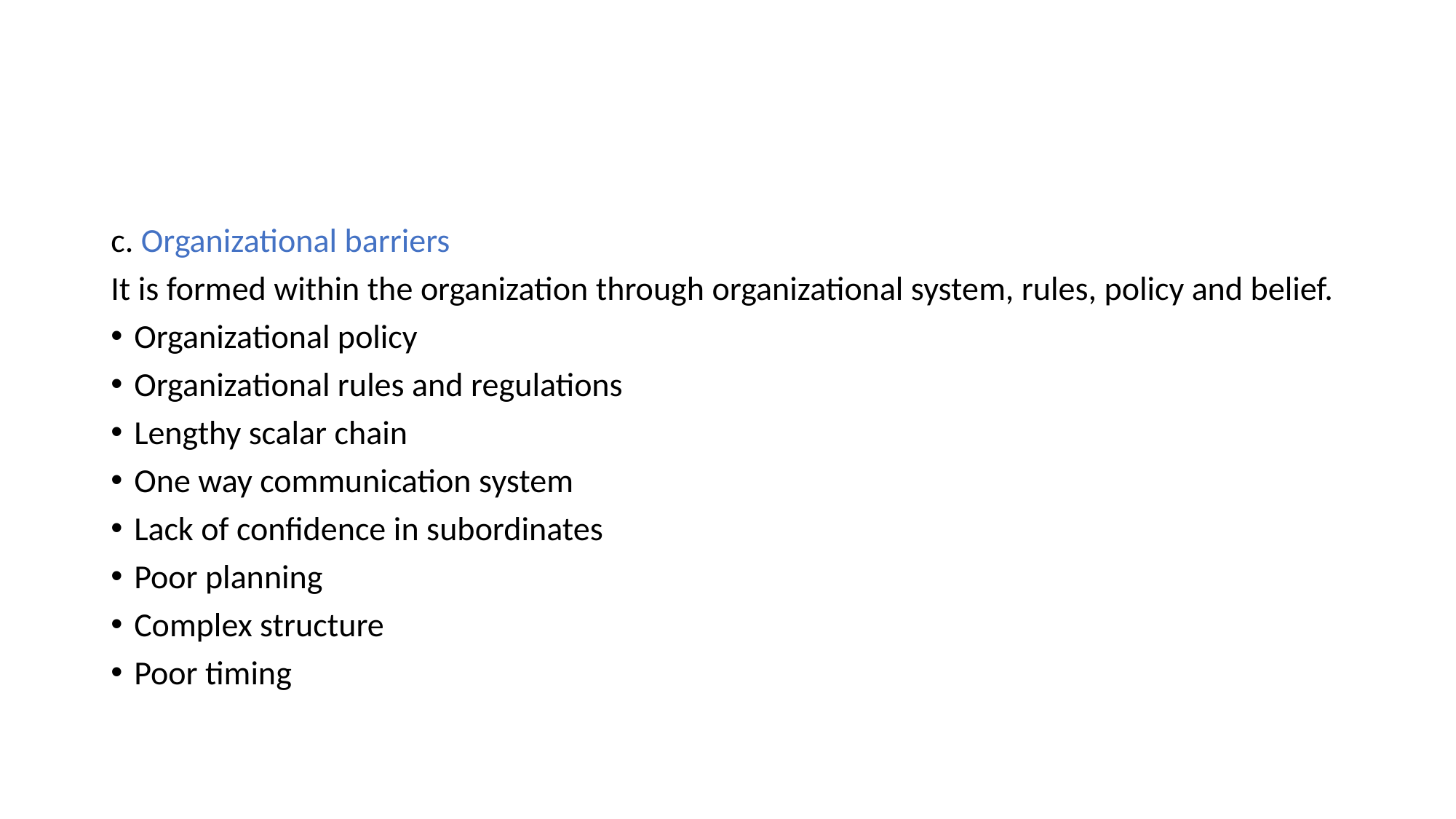

#
c. Organizational barriers
It is formed within the organization through organizational system, rules, policy and belief.
Organizational policy
Organizational rules and regulations
Lengthy scalar chain
One way communication system
Lack of confidence in subordinates
Poor planning
Complex structure
Poor timing